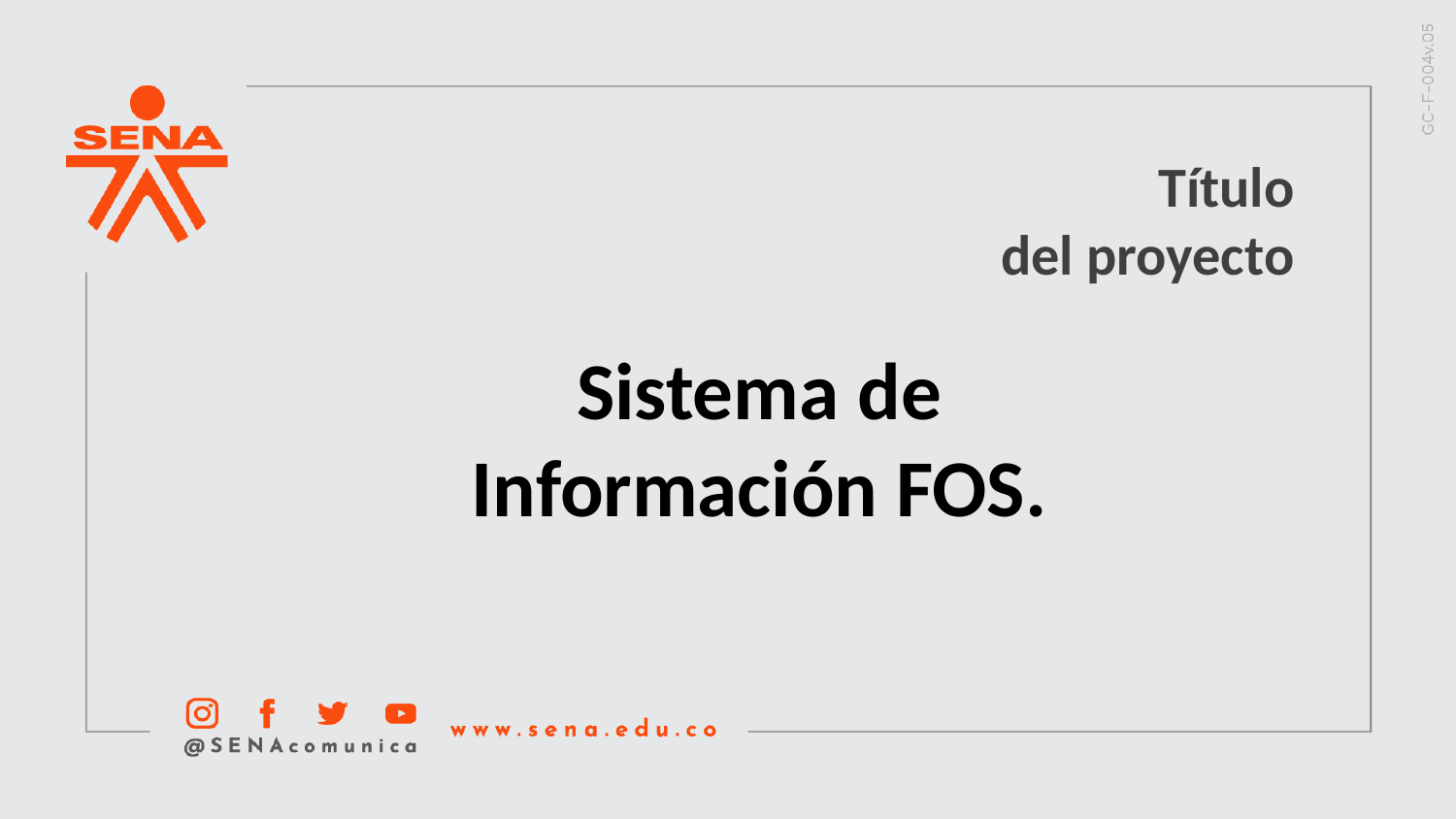

Título
del proyecto
Sistema de Información FOS.